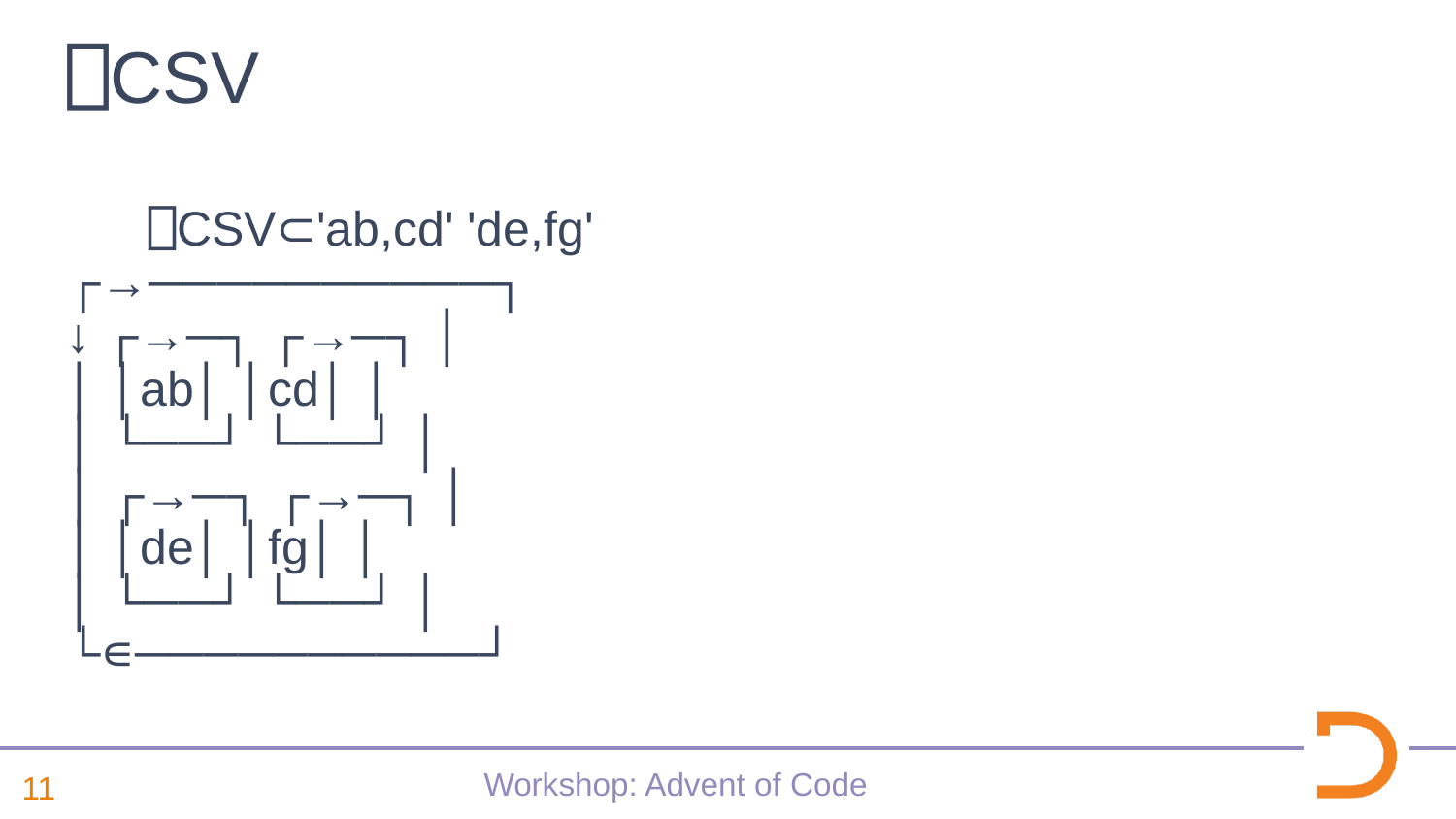

⎕CSV
      ⎕CSV⊂'ab,cd' 'de,fg'
┌→──────────┐                        .
↓ ┌→─┐ ┌→─┐ │                        .
│ │ab│ │cd│ │                        .
│ └──┘ └──┘ │                        .
│ ┌→─┐ ┌→─┐ │                        .
│ │de│ │fg│ │                        .
│ └──┘ └──┘ │                        .
└∊──────────┘                        .